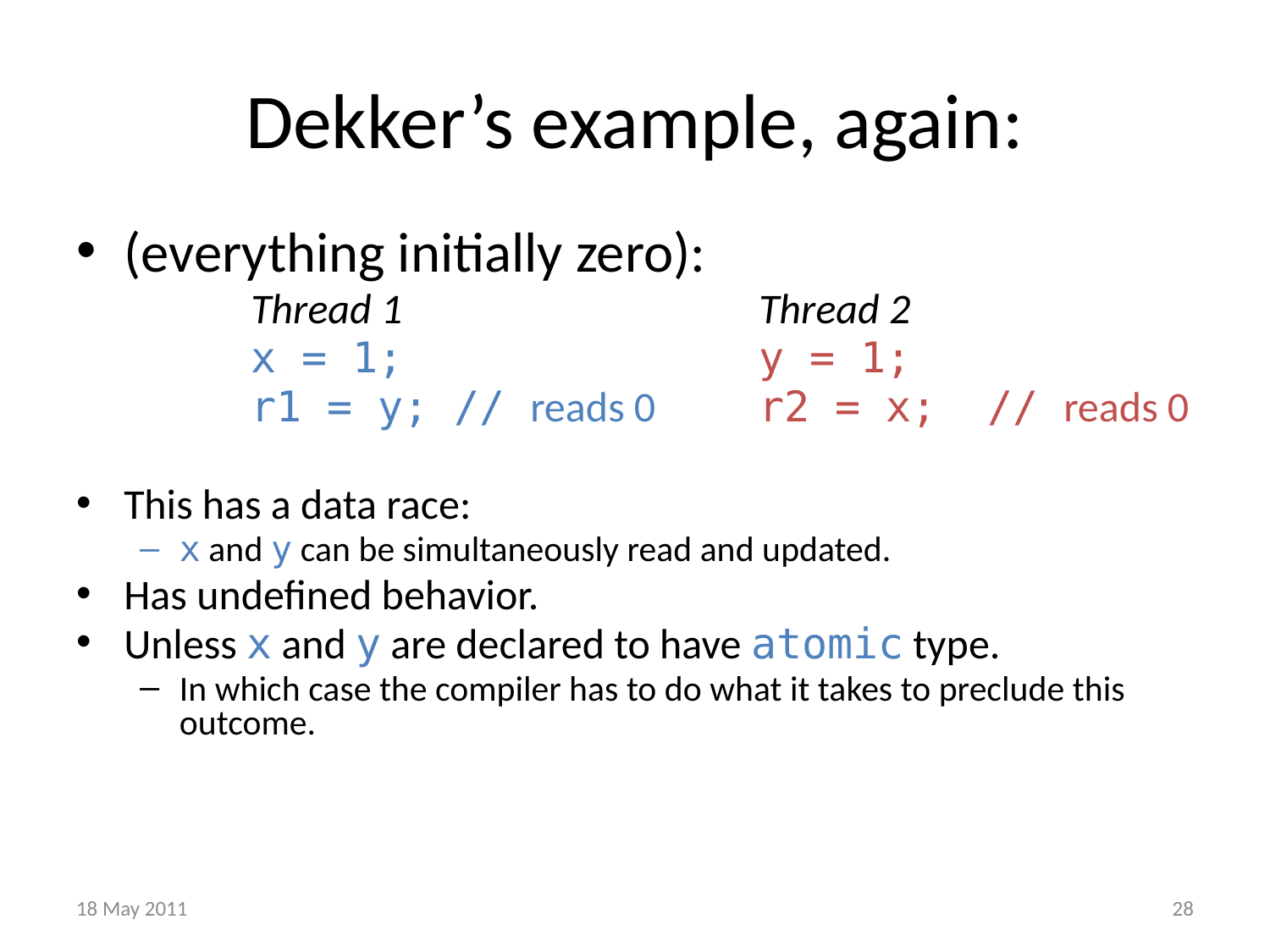

# Dekker’s example, again:
(everything initially zero):
		Thread 1			Thread 2
		x = 1;			y = 1;
		r1 = y; // reads 0	r2 = x;  // reads 0

This has a data race:
x and y can be simultaneously read and updated.
Has undefined behavior.
Unless x and y are declared to have atomic type.
In which case the compiler has to do what it takes to preclude this outcome.
28
18 May 2011